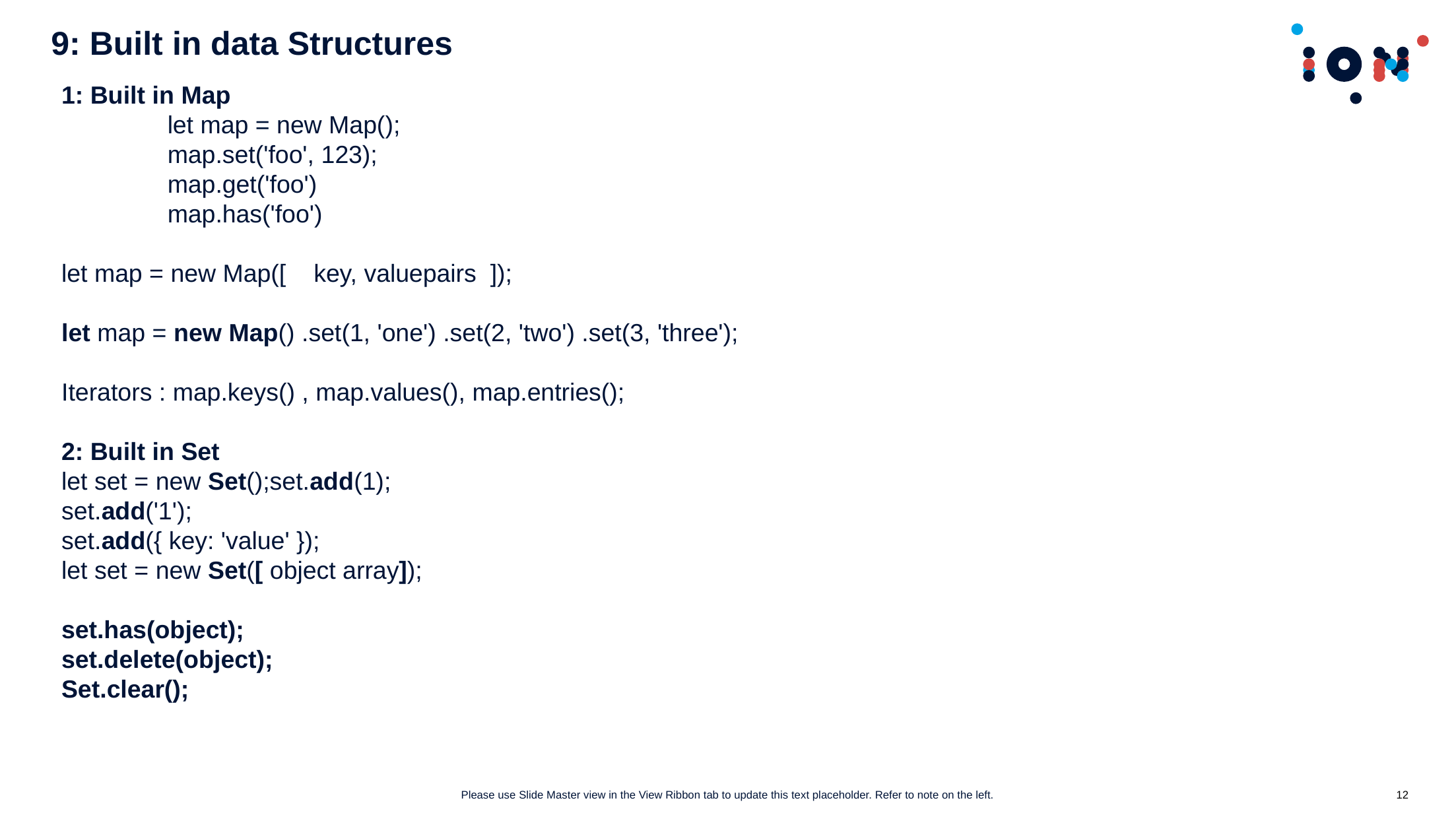

# 9: Built in data Structures
1: Built in Map
	 let map = new Map();
	 map.set('foo', 123);
	 map.get('foo')
	 map.has('foo')

let map = new Map([    key, valuepairs  ]);

let map = new Map() .set(1, 'one') .set(2, 'two') .set(3, 'three');

Iterators : map.keys() , map.values(), map.entries();

2: Built in Set
let set = new Set();set.add(1);
set.add('1');
set.add({ key: 'value' });
let set = new Set([ object array]);

set.has(object);
set.delete(object);
Set.clear();